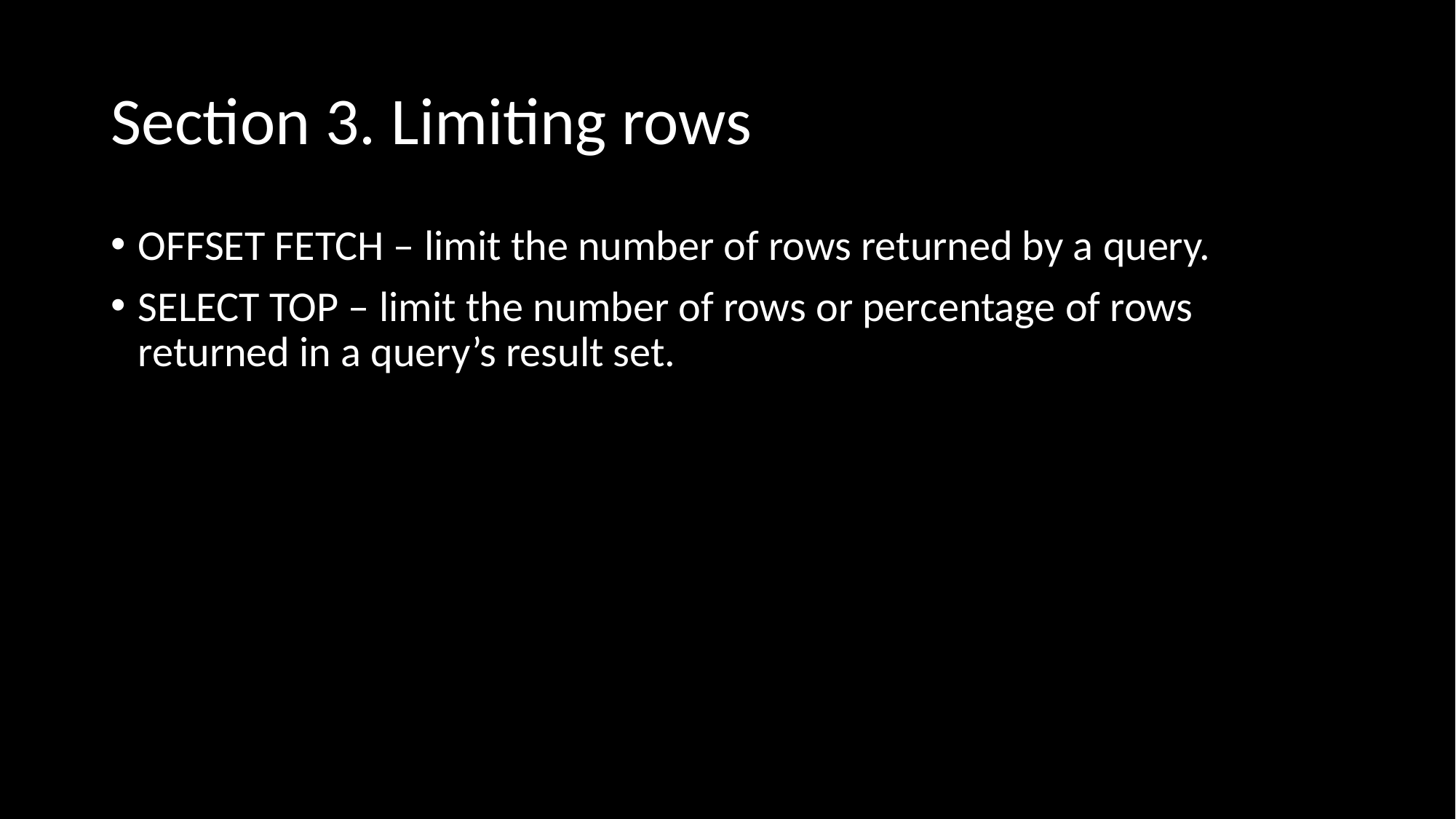

# Section 3. Limiting rows
OFFSET FETCH – limit the number of rows returned by a query.
SELECT TOP – limit the number of rows or percentage of rows returned in a query’s result set.